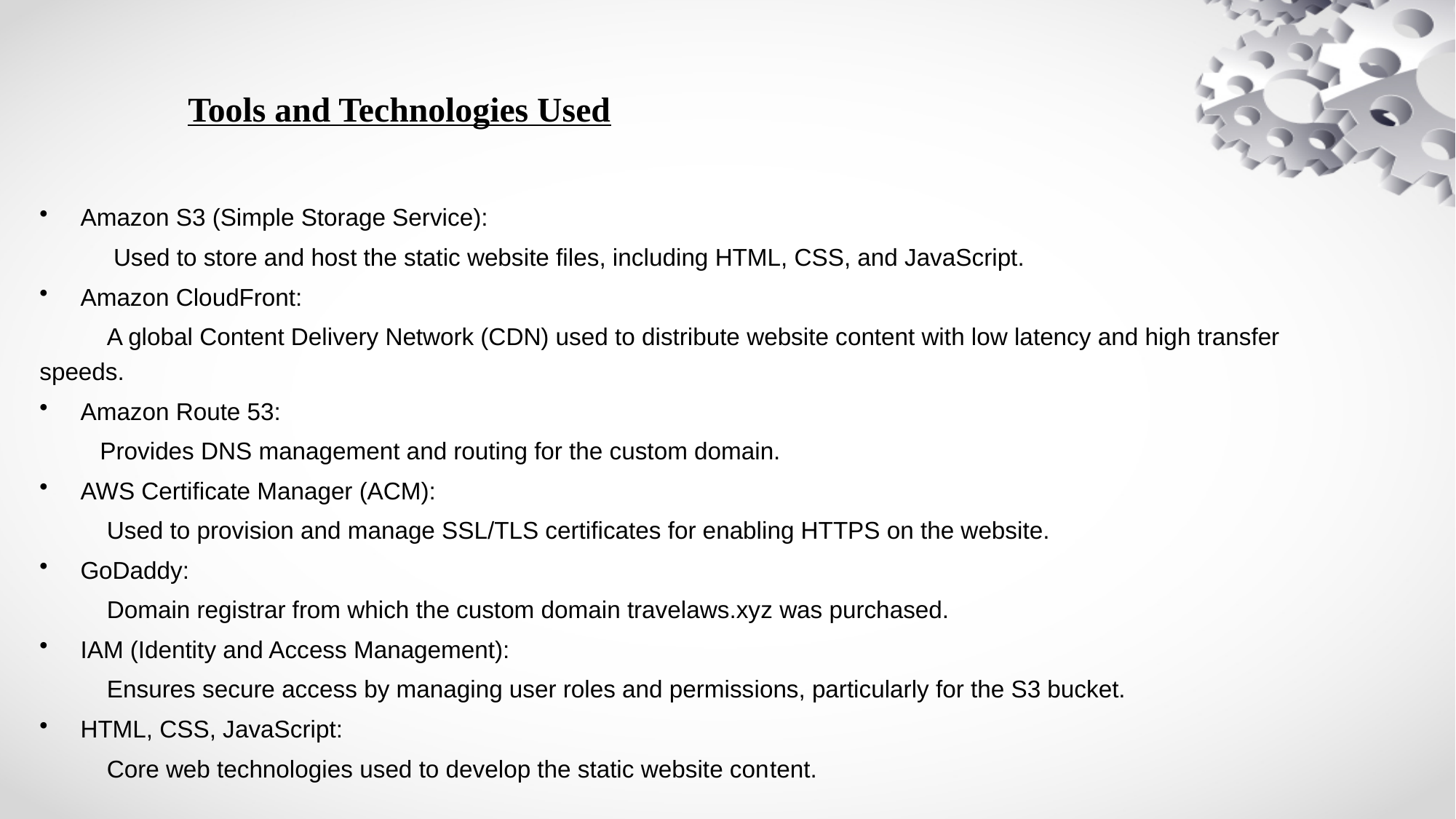

# Tools and Technologies Used
Amazon S3 (Simple Storage Service):
           Used to store and host the static website files, including HTML, CSS, and JavaScript.
Amazon CloudFront:
          A global Content Delivery Network (CDN) used to distribute website content with low latency and high transfer speeds.
Amazon Route 53:
         Provides DNS management and routing for the custom domain.
AWS Certificate Manager (ACM):
          Used to provision and manage SSL/TLS certificates for enabling HTTPS on the website.
GoDaddy:
          Domain registrar from which the custom domain travelaws.xyz was purchased.
IAM (Identity and Access Management):
          Ensures secure access by managing user roles and permissions, particularly for the S3 bucket.
HTML, CSS, JavaScript:
          Core web technologies used to develop the static website content.